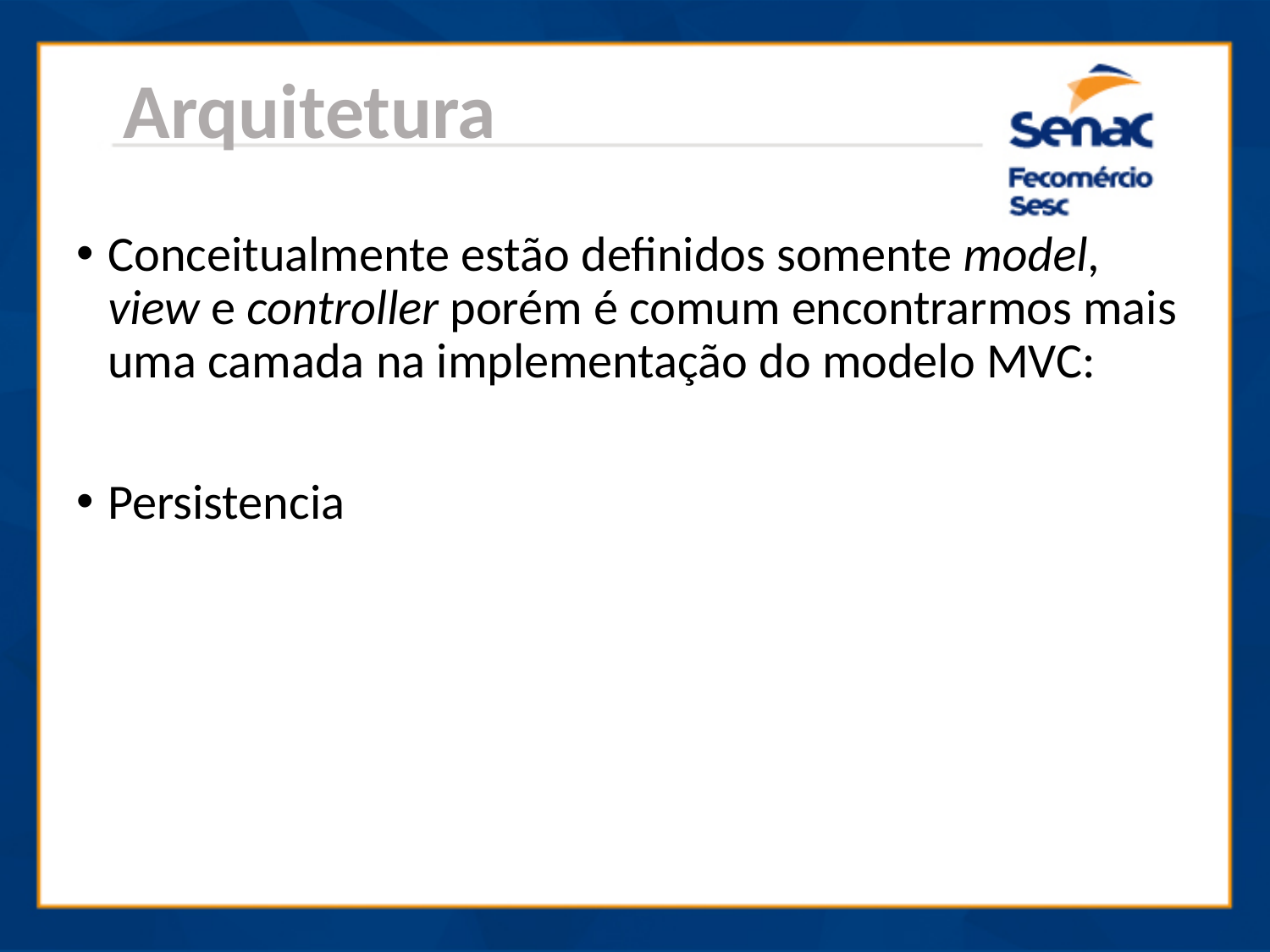

Arquitetura
Conceitualmente estão definidos somente model, view e controller porém é comum encontrarmos mais uma camada na implementação do modelo MVC:

Persistencia